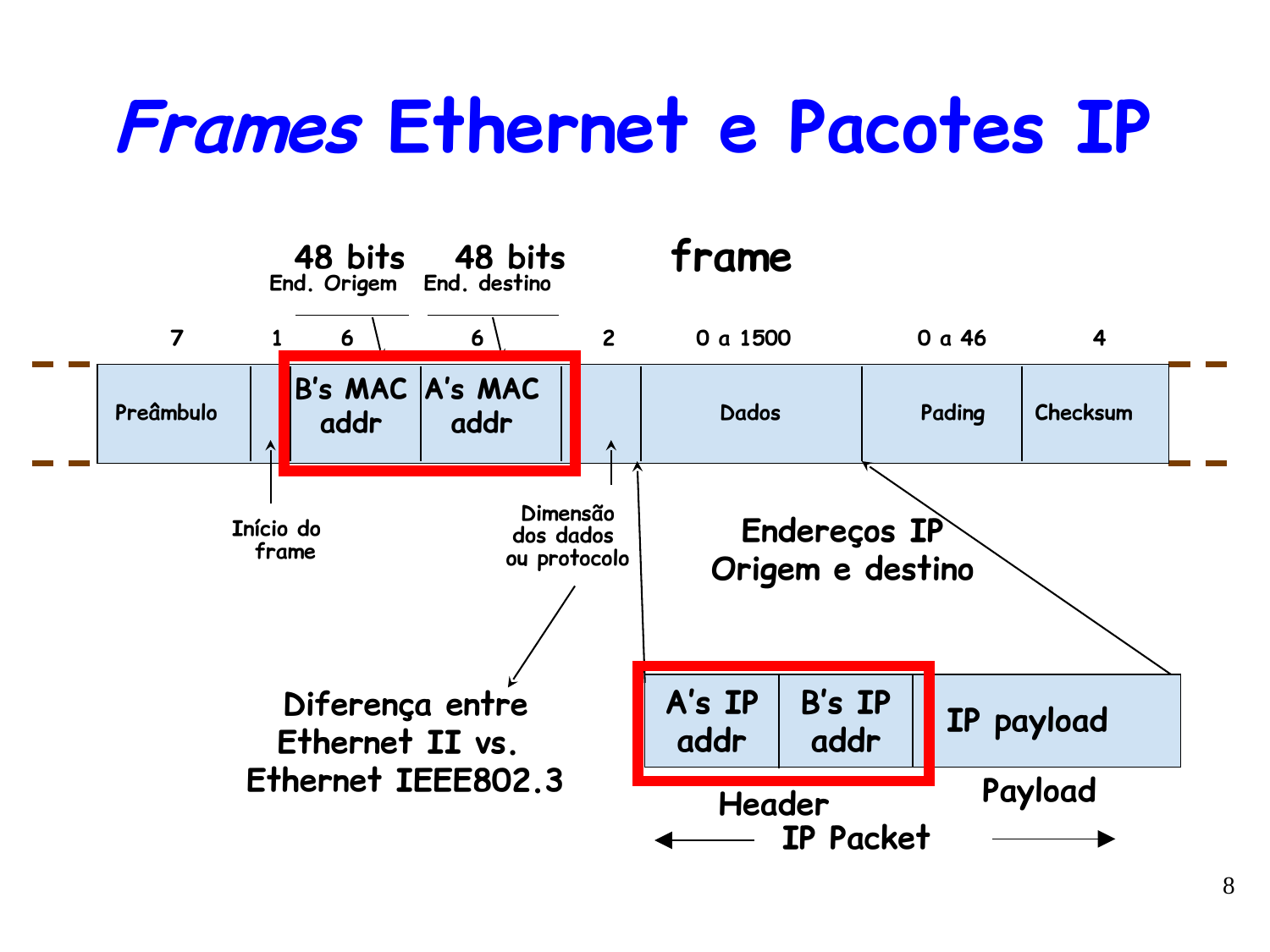

# Frames Ethernet e Pacotes IP
frame
48 bits
48 bits
End. Origem   End. destino
7
1
6
6
2
0 a 1500
0 a 46
4

B’s MAC
addr
A’s MAC
addr
Preâmbulo
Dados
Pading
Checksum
Dimensão dos dados  ou protocolo
Endereços IP
Origem e destino
Início do
  frame

A’s IP
addr
B’s IP
addr
Diferença entre
Ethernet II vs.
Ethernet IEEE802.3
IP payload

Payload
Header
IP Packet
8